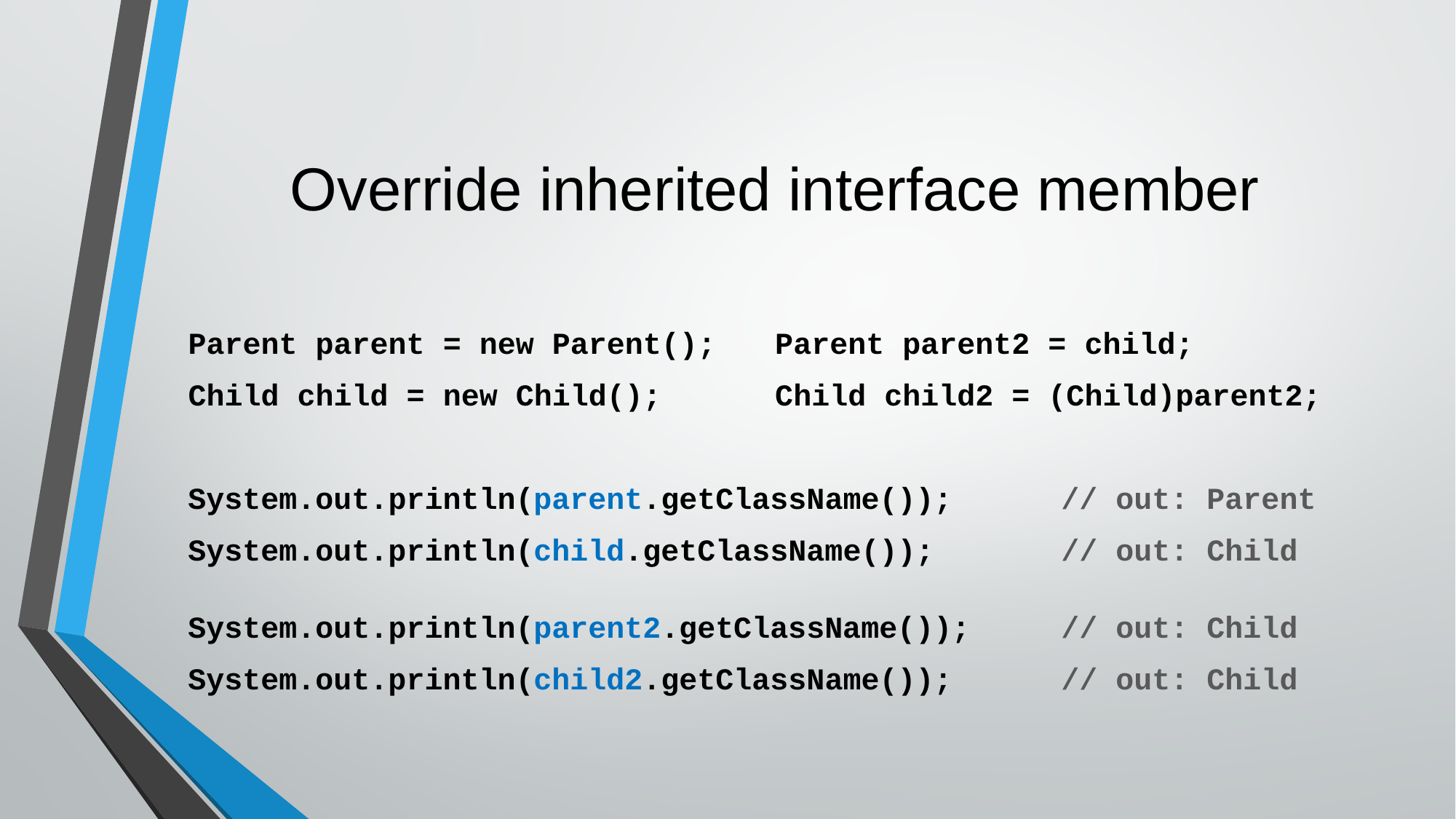

# Override inherited interface member
Parent parent = new Parent();
Child child = new Child();
Parent parent2 = child;
Child child2 = (Child)parent2;
System.out.println(parent.getClassName());	// out: Parent
System.out.println(child.getClassName()); 	// out: Child

System.out.println(parent2.getClassName());	// out: Child
System.out.println(child2.getClassName()); 	// out: Child